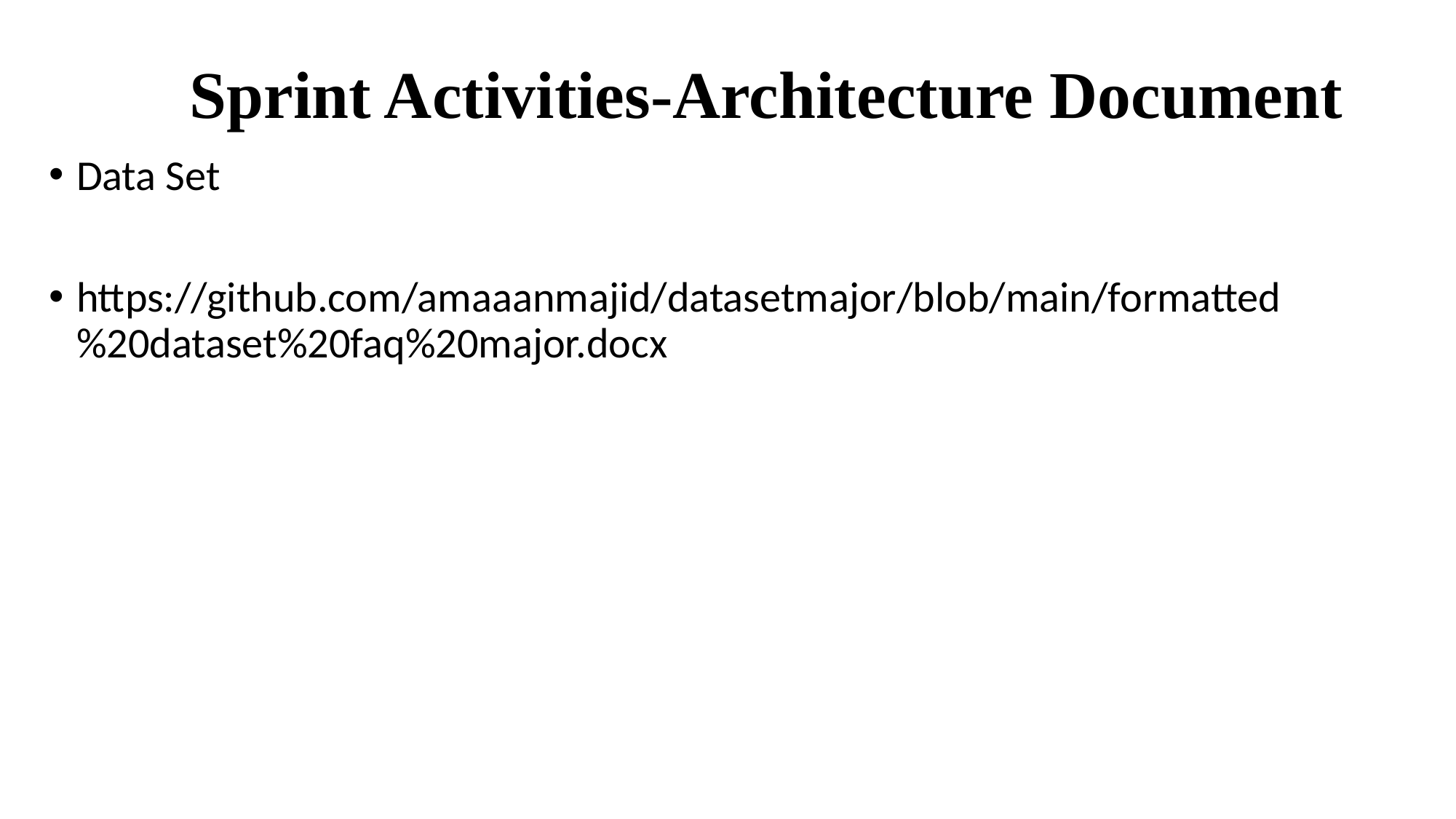

# Sprint Activities-Architecture Document
Data Set

https://github.com/amaaanmajid/datasetmajor/blob/main/formatted%20dataset%20faq%20major.docx